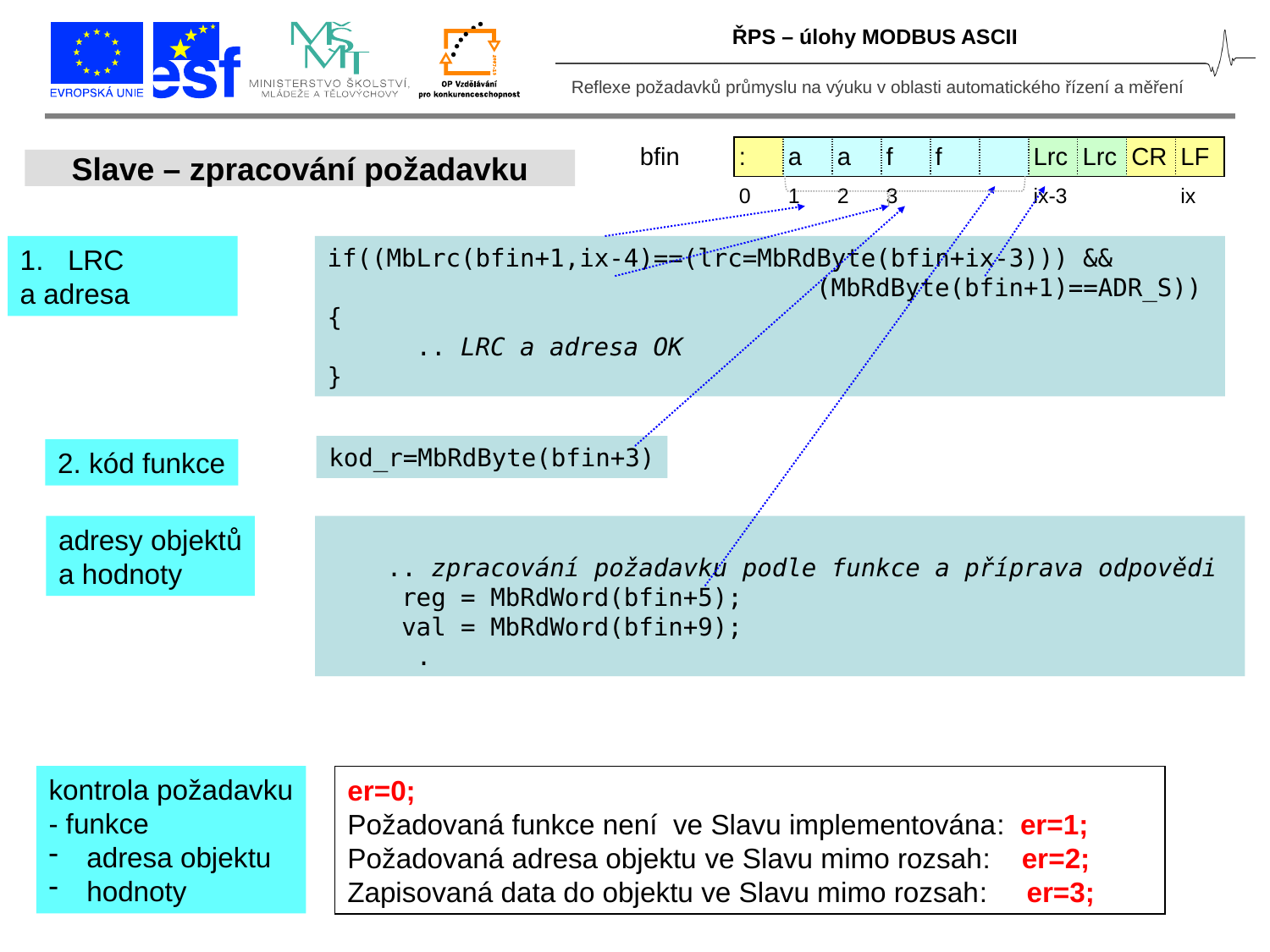

ŘPS – úlohy MODBUS ASCII

| bfin | : | a | a | f | f |  | Lrc | Lrc | CR | LF |
| --- | --- | --- | --- | --- | --- | --- | --- | --- | --- | --- |
|  | 0 | 1 | 2 | 3 |  |  | ix-3 |  |  | ix |
Slave – zpracování požadavku
LRC
a adresa
if((MbLrc(bfin+1,ix-4)==(lrc=MbRdByte(bfin+ix-3))) &&
                                 (MbRdByte(bfin+1)==ADR_S))
{
      .. LRC a adresa OK
}
kod_r=MbRdByte(bfin+3)
2. kód funkce
adresy objektů
a hodnoty

    .. zpracování požadavku podle funkce a příprava odpovědi
     reg = MbRdWord(bfin+5);
     val = MbRdWord(bfin+9);
      .
kontrola požadavku
- funkce
 adresa objektu
 hodnoty
er=0;
Požadovaná funkce není  ve Slavu implementována:  er=1;
Požadovaná adresa objektu ve Slavu mimo rozsah:    er=2;
Zapisovaná data do objektu ve Slavu mimo rozsah:     er=3;